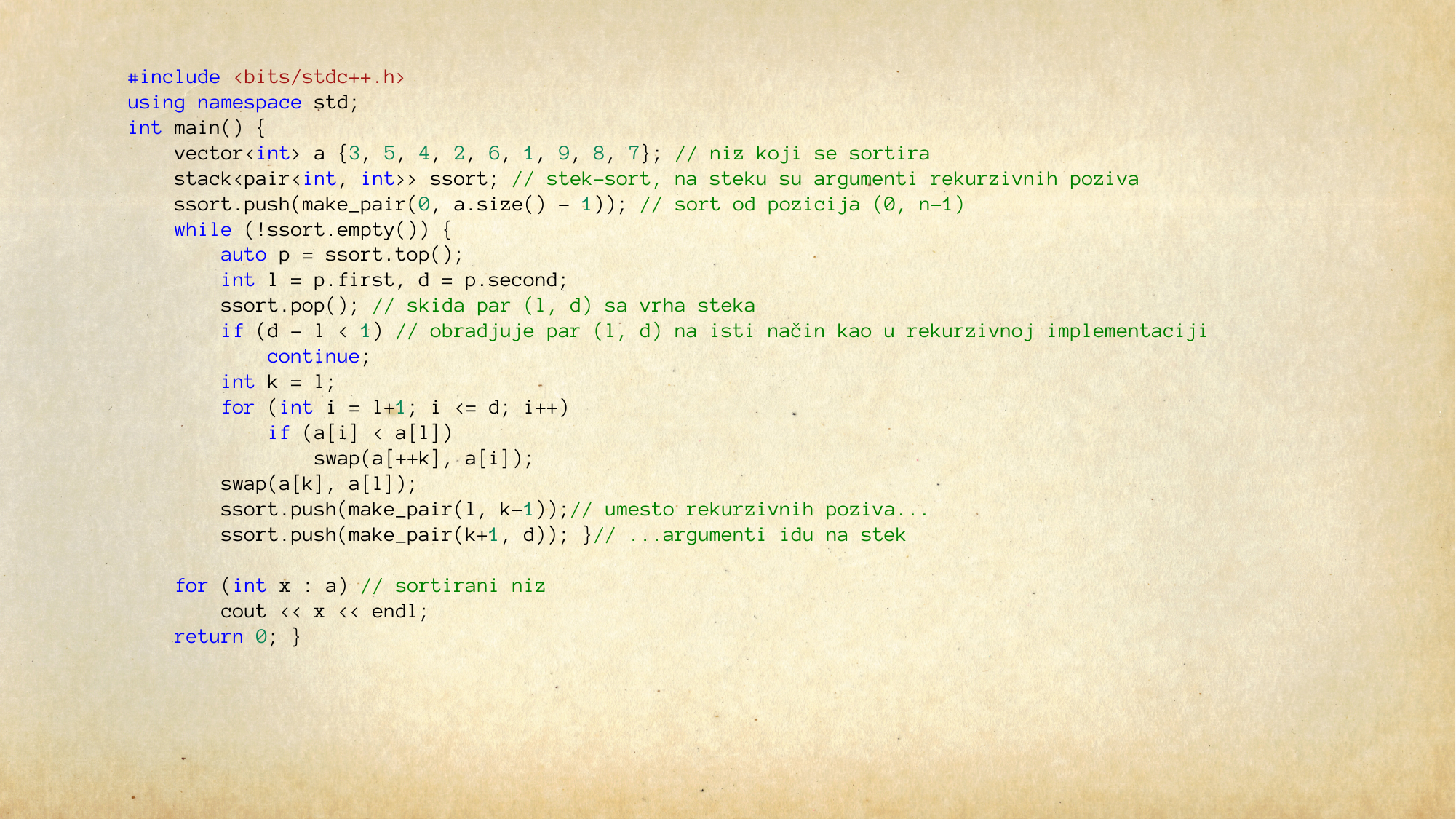

#include <bits/stdc++.h>
using namespace std;
int main() {
    vector<int> a {3, 5, 4, 2, 6, 1, 9, 8, 7}; // niz koji se sortira
    stack<pair<int, int>> ssort; // stek-sort, na steku su argumenti rekurzivnih poziva
    ssort.push(make_pair(0, a.size() - 1)); // sort od pozicija (0, n-1)
    while (!ssort.empty()) {
        auto p = ssort.top();
        int l = p.first, d = p.second;
        ssort.pop(); // skida par (l, d) sa vrha steka
        if (d - l < 1) // obradjuje par (l, d) na isti način kao u rekurzivnoj implementaciji
            continue;
        int k = l;
        for (int i = l+1; i <= d; i++)
            if (a[i] < a[l])
                swap(a[++k], a[i]);
        swap(a[k], a[l]);
        ssort.push(make_pair(l, k-1));// umesto rekurzivnih poziva...
        ssort.push(make_pair(k+1, d)); }// ...argumenti idu na stek
    for (int x : a) // sortirani niz
        cout << x << endl;
    return 0; }